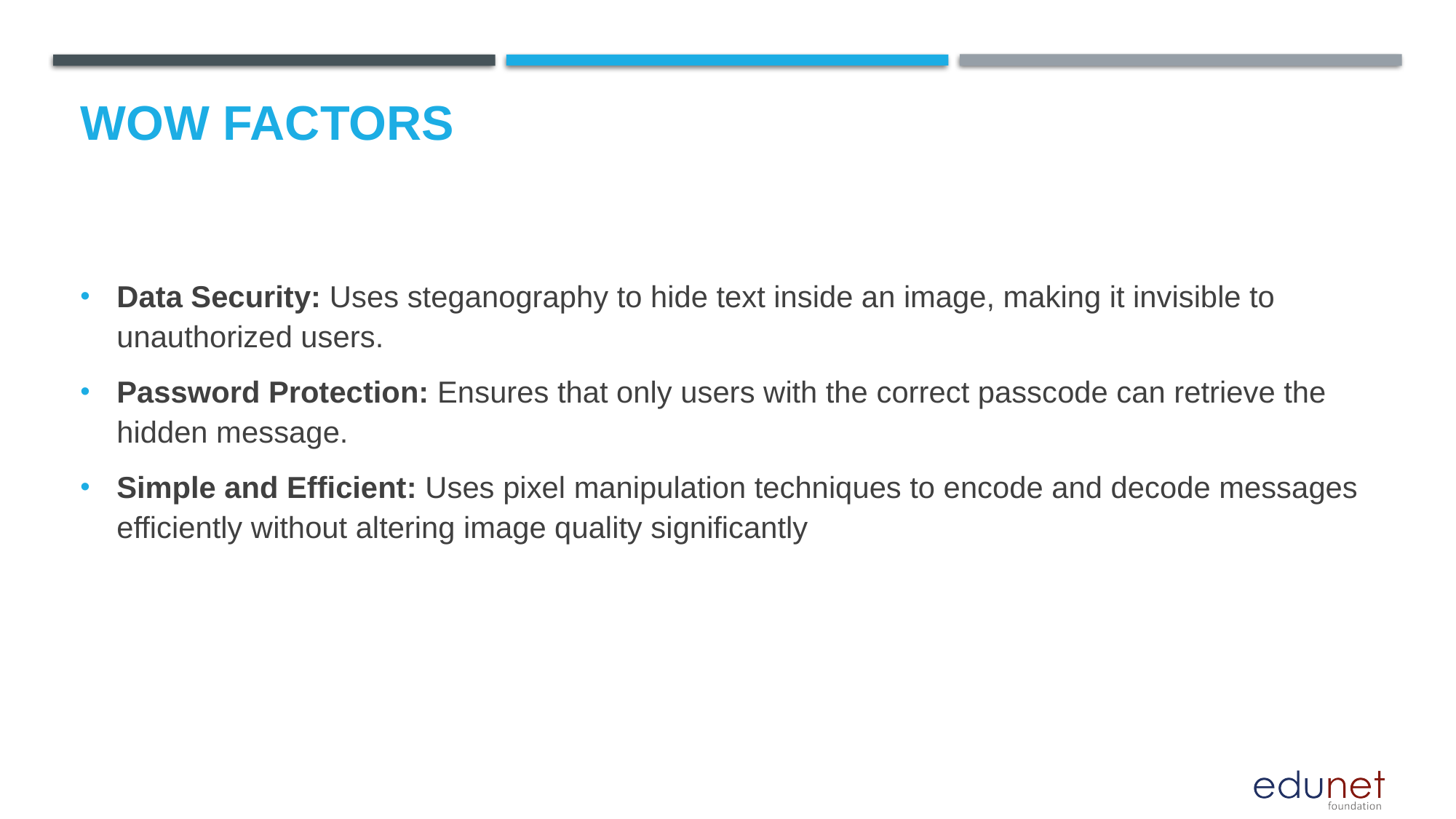

# Wow factors
Data Security: Uses steganography to hide text inside an image, making it invisible to unauthorized users.
Password Protection: Ensures that only users with the correct passcode can retrieve the hidden message.
Simple and Efficient: Uses pixel manipulation techniques to encode and decode messages efficiently without altering image quality significantly